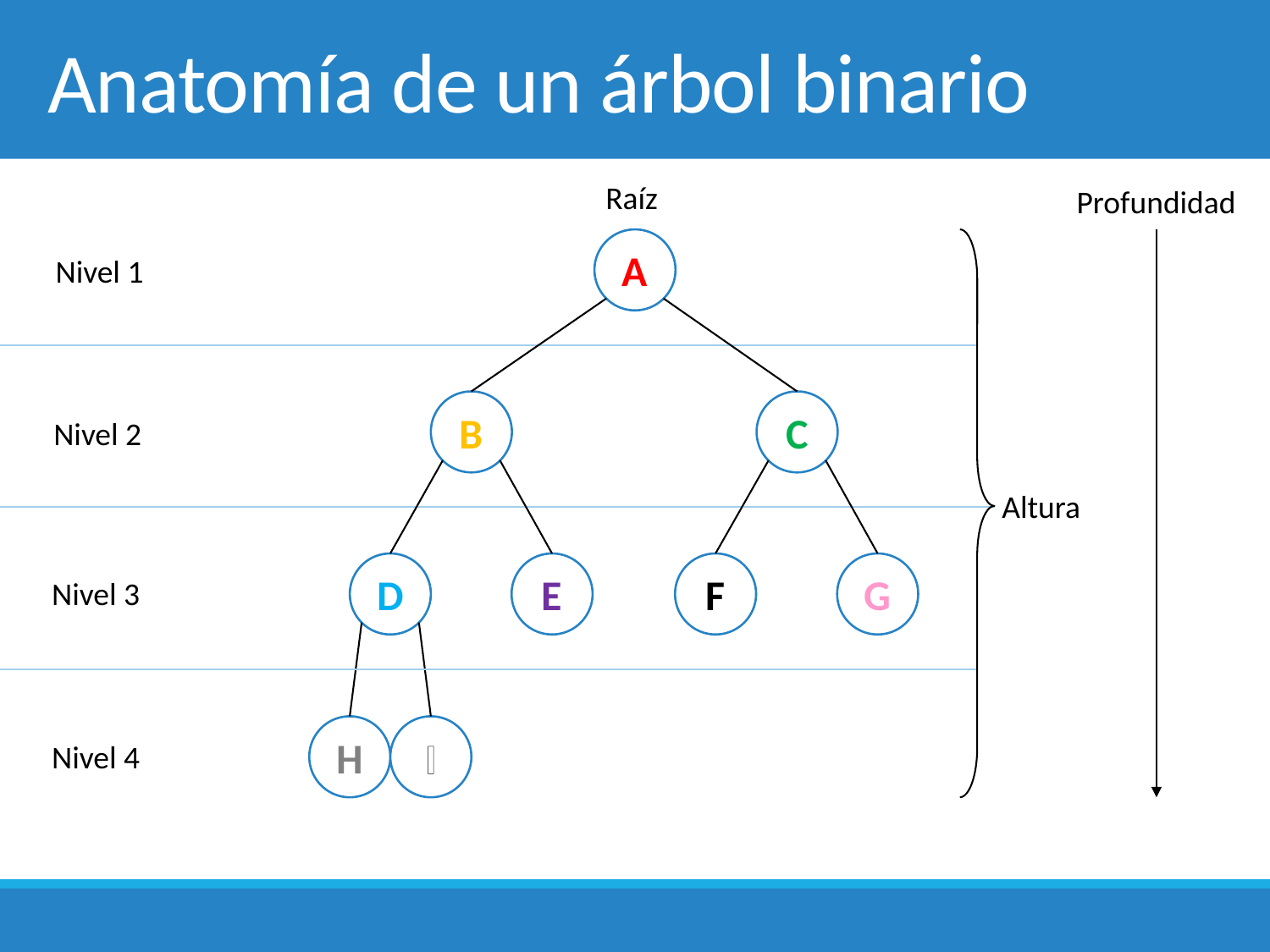

# Anatomía de un árbol binario
Raíz
Profundidad
A

Nivel 1
B
C
Nivel 2
Altura
D
E
F
G
Nivel 3
H
I
Nivel 4